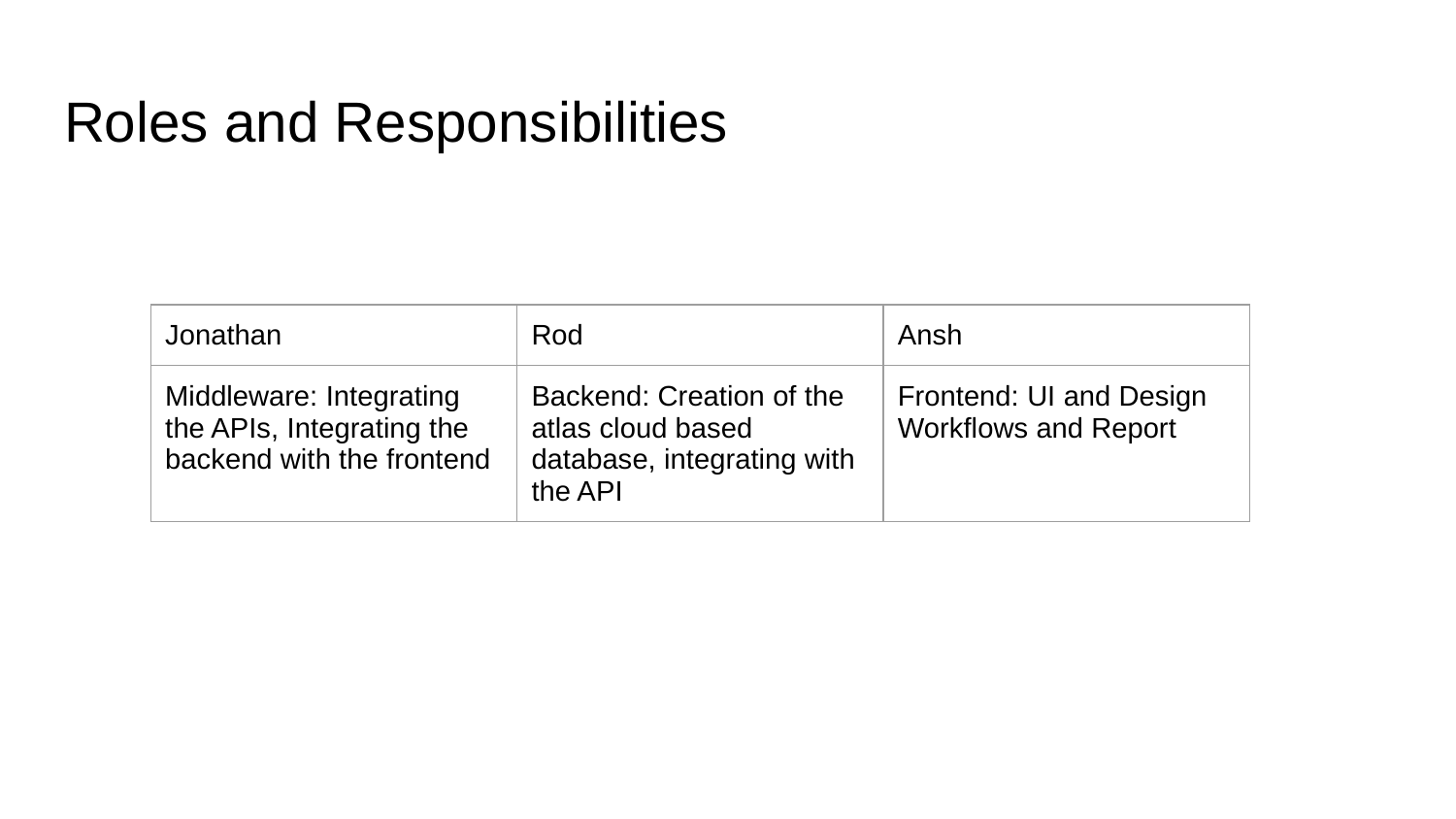

# Roles and Responsibilities
| Jonathan | Rod | Ansh |
| --- | --- | --- |
| Middleware: Integrating the APIs, Integrating the backend with the frontend | Backend: Creation of the atlas cloud based database, integrating with the API | Frontend: UI and Design Workflows and Report |